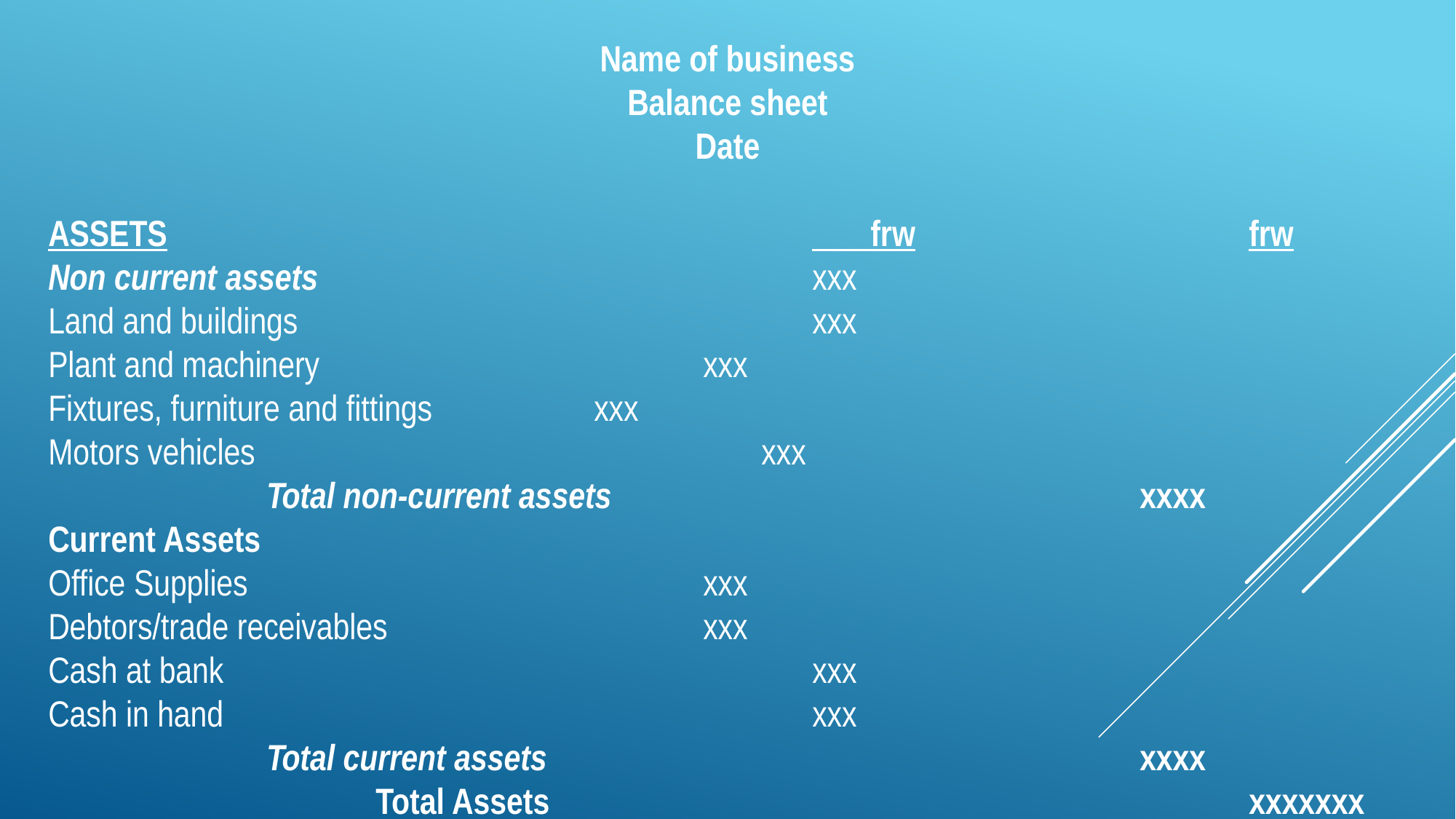

Name of business
Balance sheet
Date

ASSETS						       frw				frw
Non current assets					xxx
Land and buildings					xxx
Plant and machinery				xxx
Fixtures, furniture and fittings		xxx
Motors vehicles					       xxx
		Total non-current assets					xxxx
Current Assets
Office Supplies				       	xxx
Debtors/trade receivables			xxx
Cash at bank						xxx
Cash in hand						xxx
		Total current assets						xxxx
			Total Assets							xxxxxxx